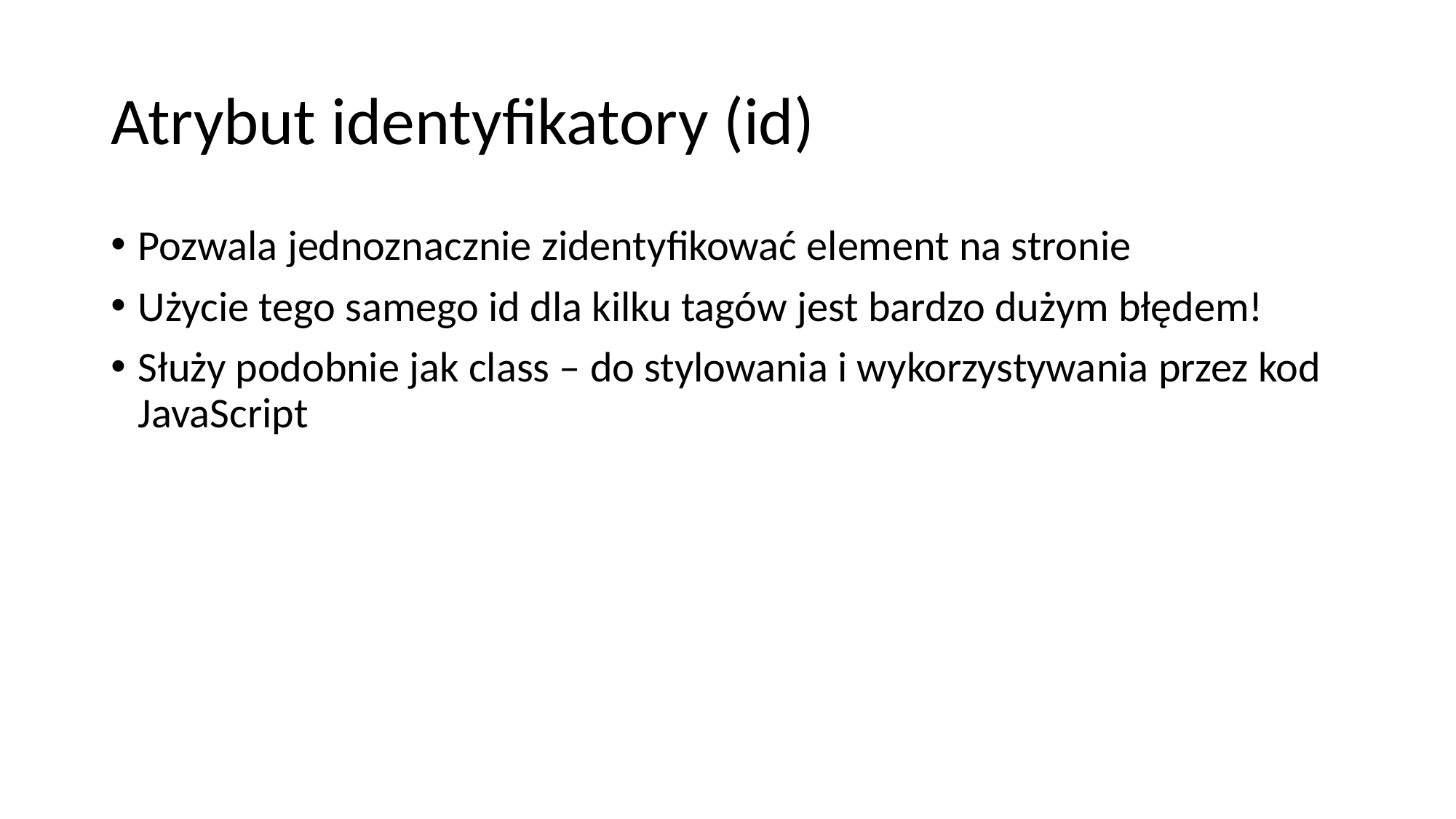

# Atrybut identyfikatory (id)
Pozwala jednoznacznie zidentyfikować element na stronie
Użycie tego samego id dla kilku tagów jest bardzo dużym błędem!
Służy podobnie jak class – do stylowania i wykorzystywania przez kod JavaScript